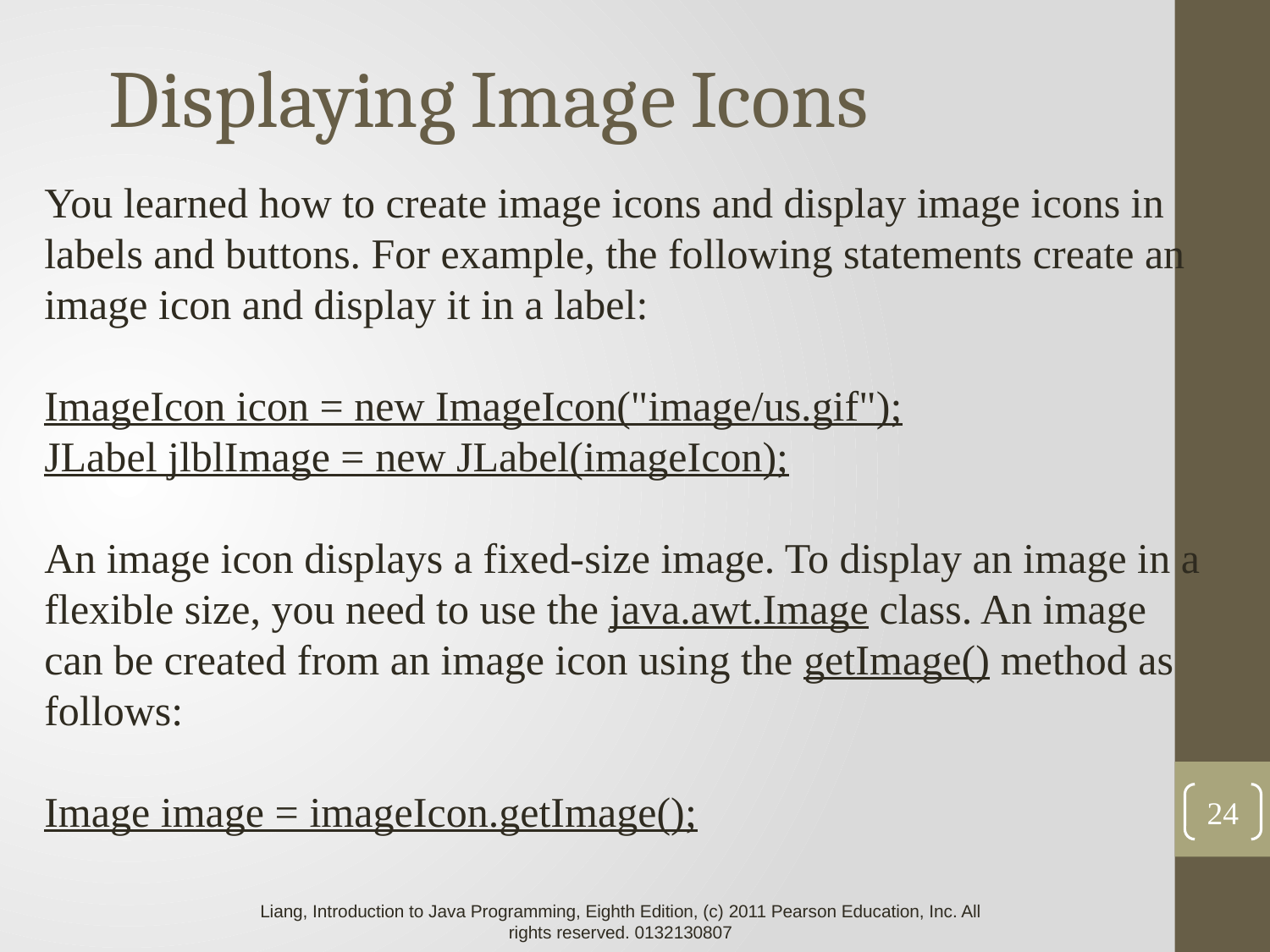

# Displaying Image Icons
You learned how to create image icons and display image icons in labels and buttons. For example, the following statements create an image icon and display it in a label:

ImageIcon icon = new ImageIcon("image/us.gif");
JLabel jlblImage = new JLabel(imageIcon);

An image icon displays a fixed-size image. To display an image in a flexible size, you need to use the java.awt.Image class. An image can be created from an image icon using the getImage() method as follows:

Image image = imageIcon.getImage();
24